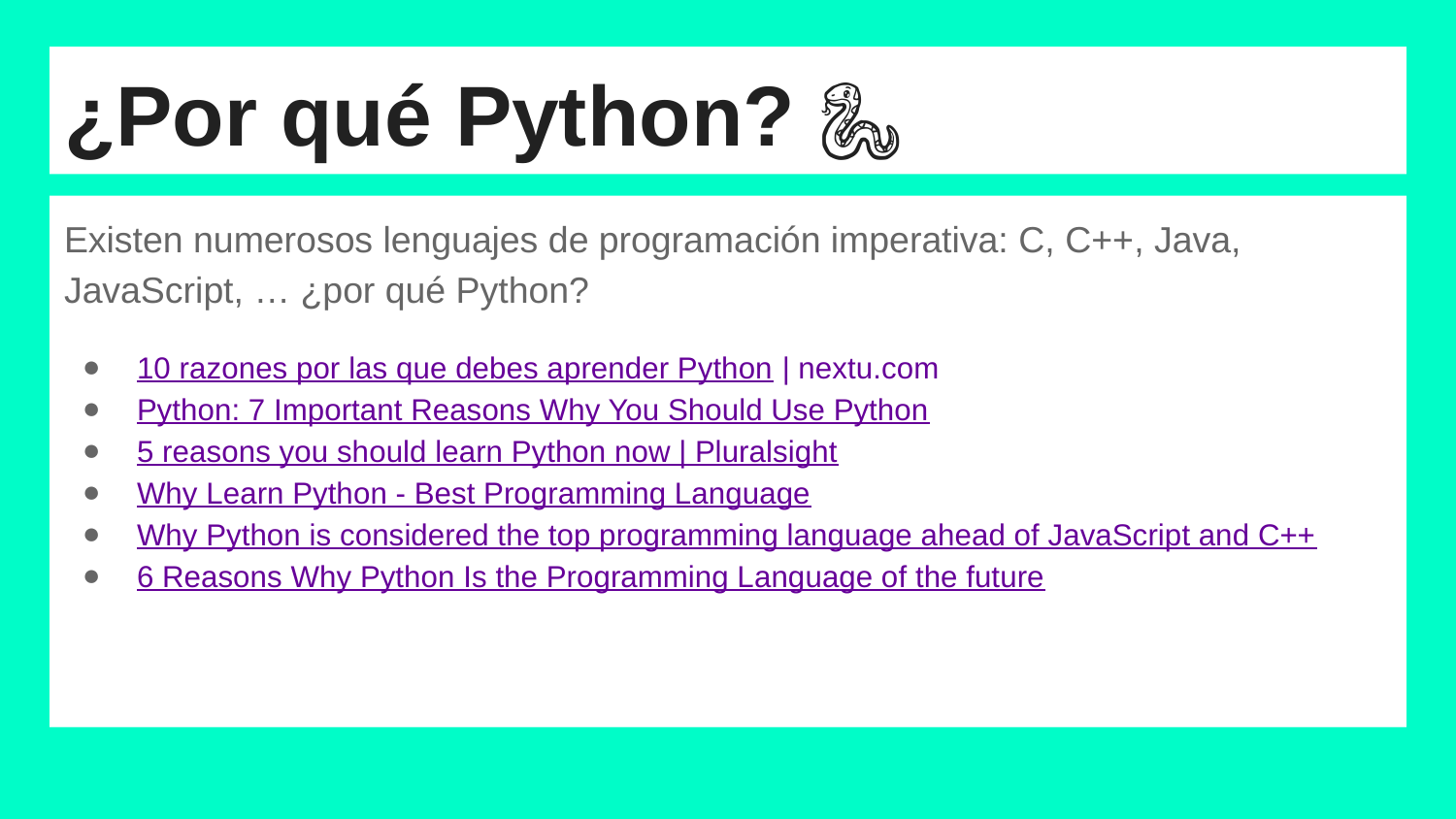

# ¿Por qué Python? 🐍

Existen numerosos lenguajes de programación imperativa: C, C++, Java, JavaScript, … ¿por qué Python?
10 razones por las que debes aprender Python | nextu.com
Python: 7 Important Reasons Why You Should Use Python
5 reasons you should learn Python now | Pluralsight
Why Learn Python - Best Programming Language
Why Python is considered the top programming language ahead of JavaScript and C++
6 Reasons Why Python Is the Programming Language of the future